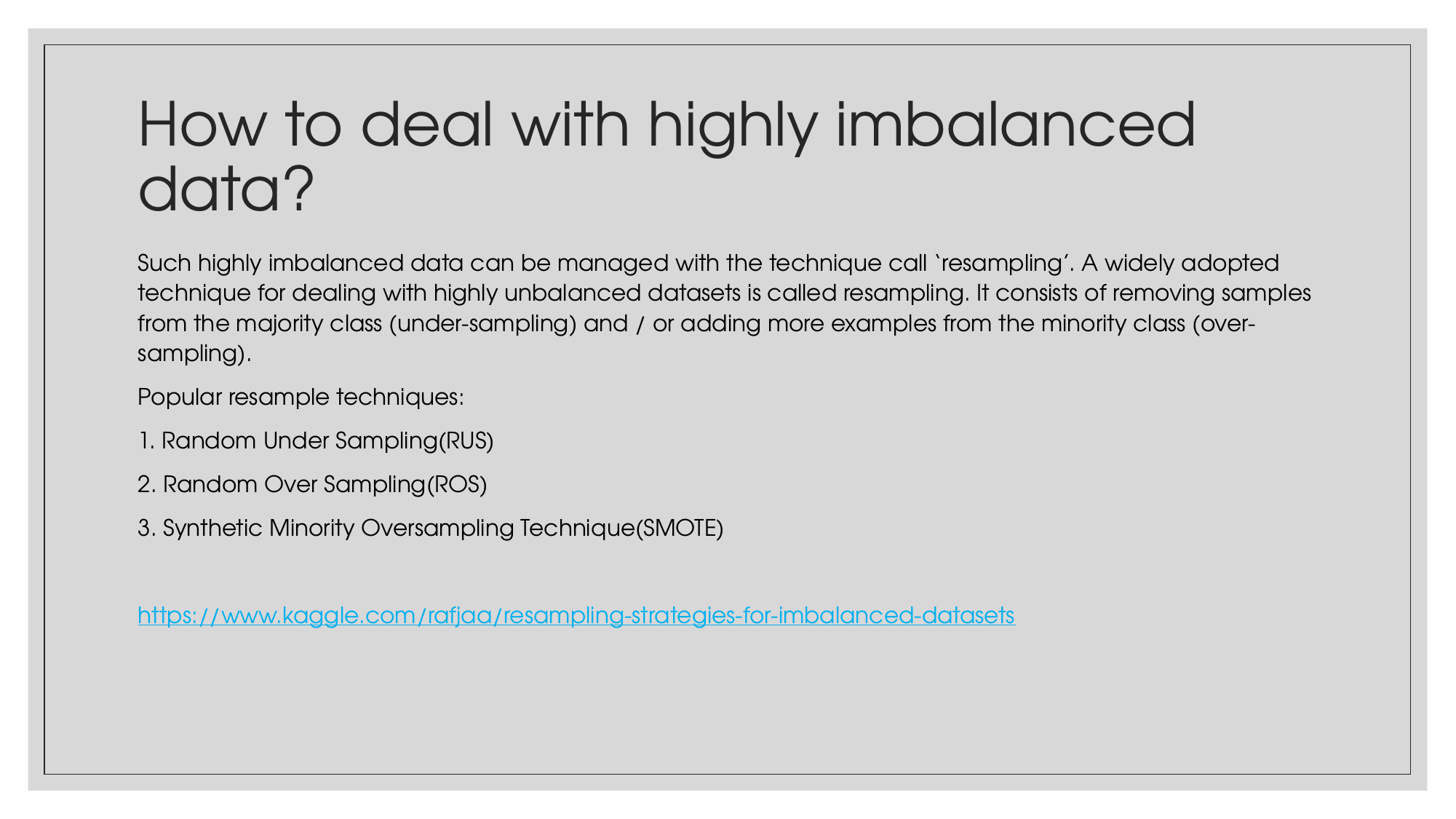

# How to deal with highly imbalanced data?
Such highly imbalanced data can be managed with the technique call ‘resampling’. A widely adopted technique for dealing with highly unbalanced datasets is called resampling. It consists of removing samples from the majority class (under-sampling) and / or adding more examples from the minority class (over-sampling).
Popular resample techniques:
1. Random Under Sampling(RUS)
2. Random Over Sampling(ROS)
3. Synthetic Minority Oversampling Technique(SMOTE)

https://www.kaggle.com/rafjaa/resampling-strategies-for-imbalanced-datasets